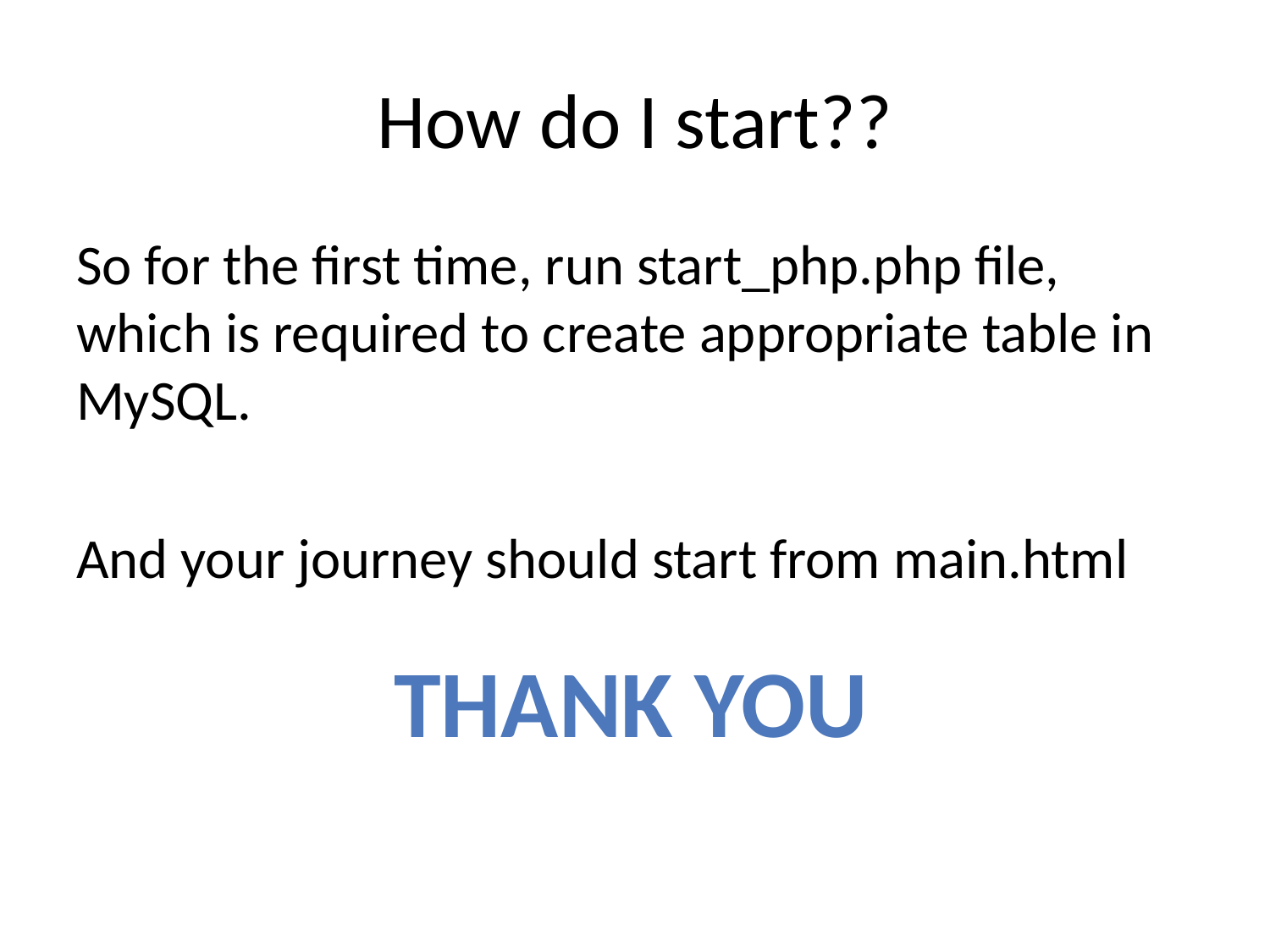

# How do I start??
So for the first time, run start_php.php file, which is required to create appropriate table in MySQL.

And your journey should start from main.html
THANK YOU